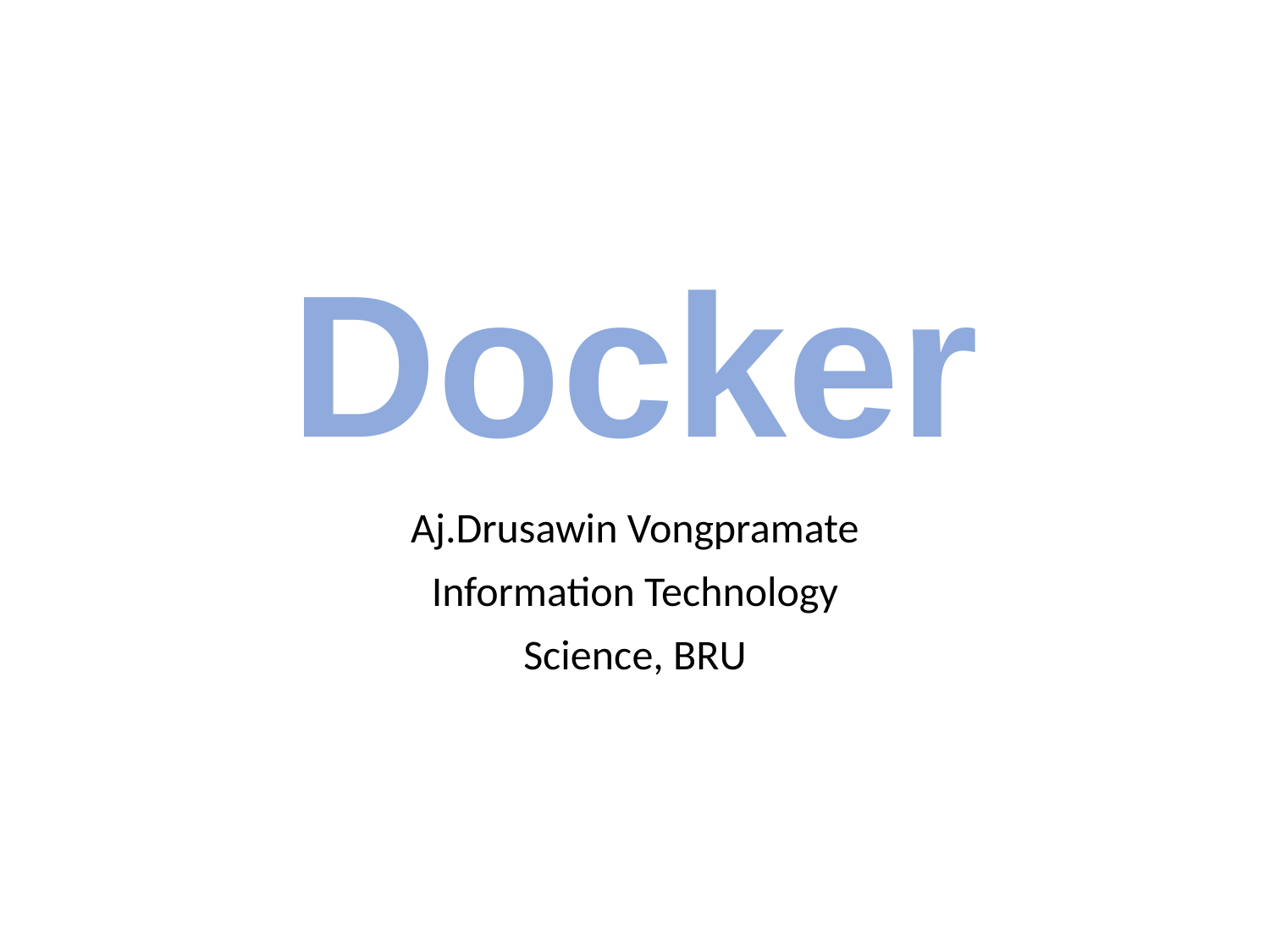

# Docker
Aj.Drusawin Vongpramate
Information Technology
Science, BRU